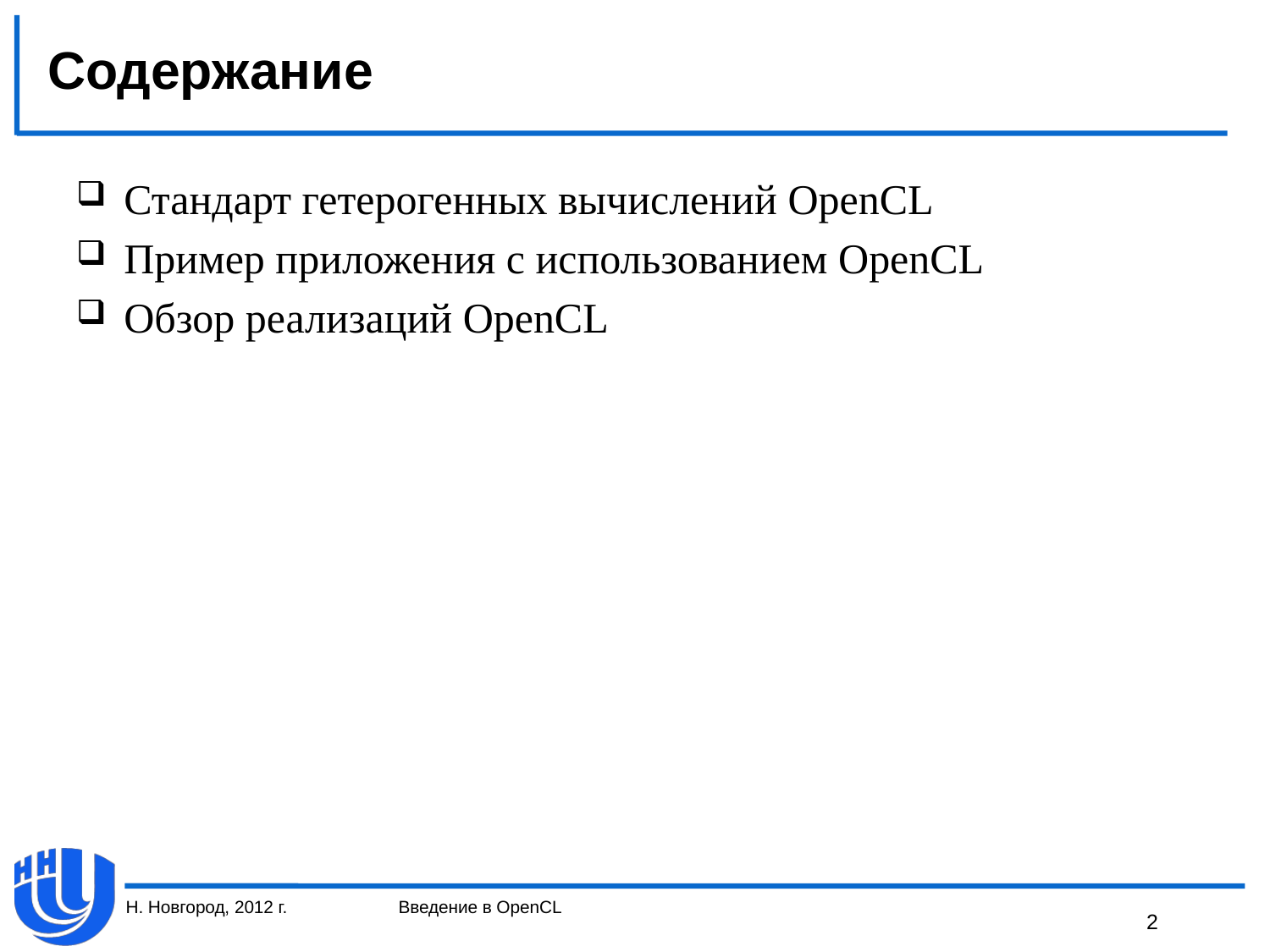

# Содержание
Стандарт гетерогенных вычислений OpenCL
Пример приложения с использованием OpenCL
Обзор реализаций OpenCL

Н. Новгород, 2012 г.
Введение в OpenCL
2